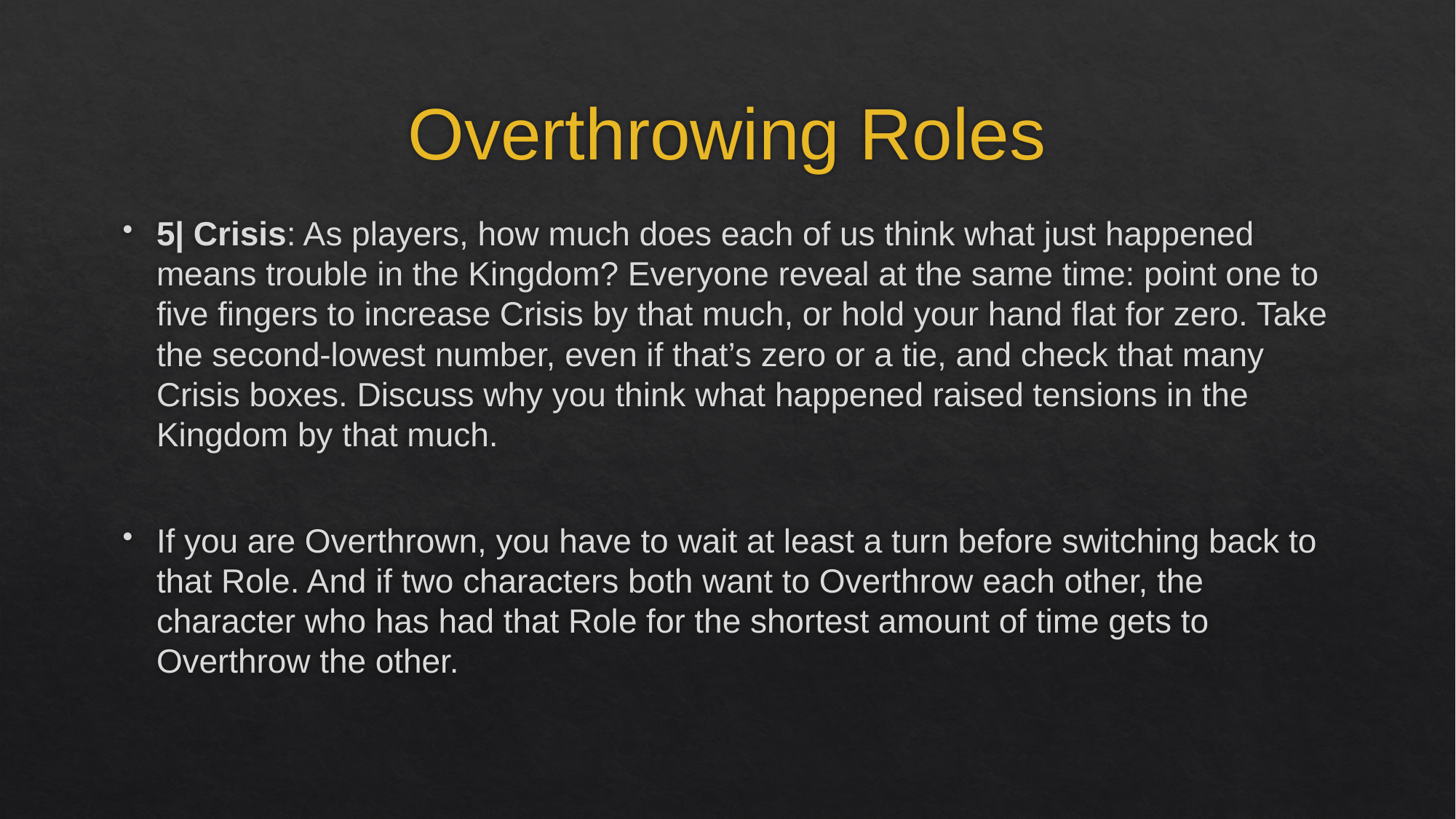

# Overthrowing Roles
5| Crisis: As players, how much does each of us think what just happened means trouble in the Kingdom? Everyone reveal at the same time: point one to five fingers to increase Crisis by that much, or hold your hand flat for zero. Take the second-lowest number, even if that’s zero or a tie, and check that many Crisis boxes. Discuss why you think what happened raised tensions in the Kingdom by that much.

If you are Overthrown, you have to wait at least a turn before switching back to that Role. And if two characters both want to Overthrow each other, the character who has had that Role for the shortest amount of time gets to Overthrow the other.